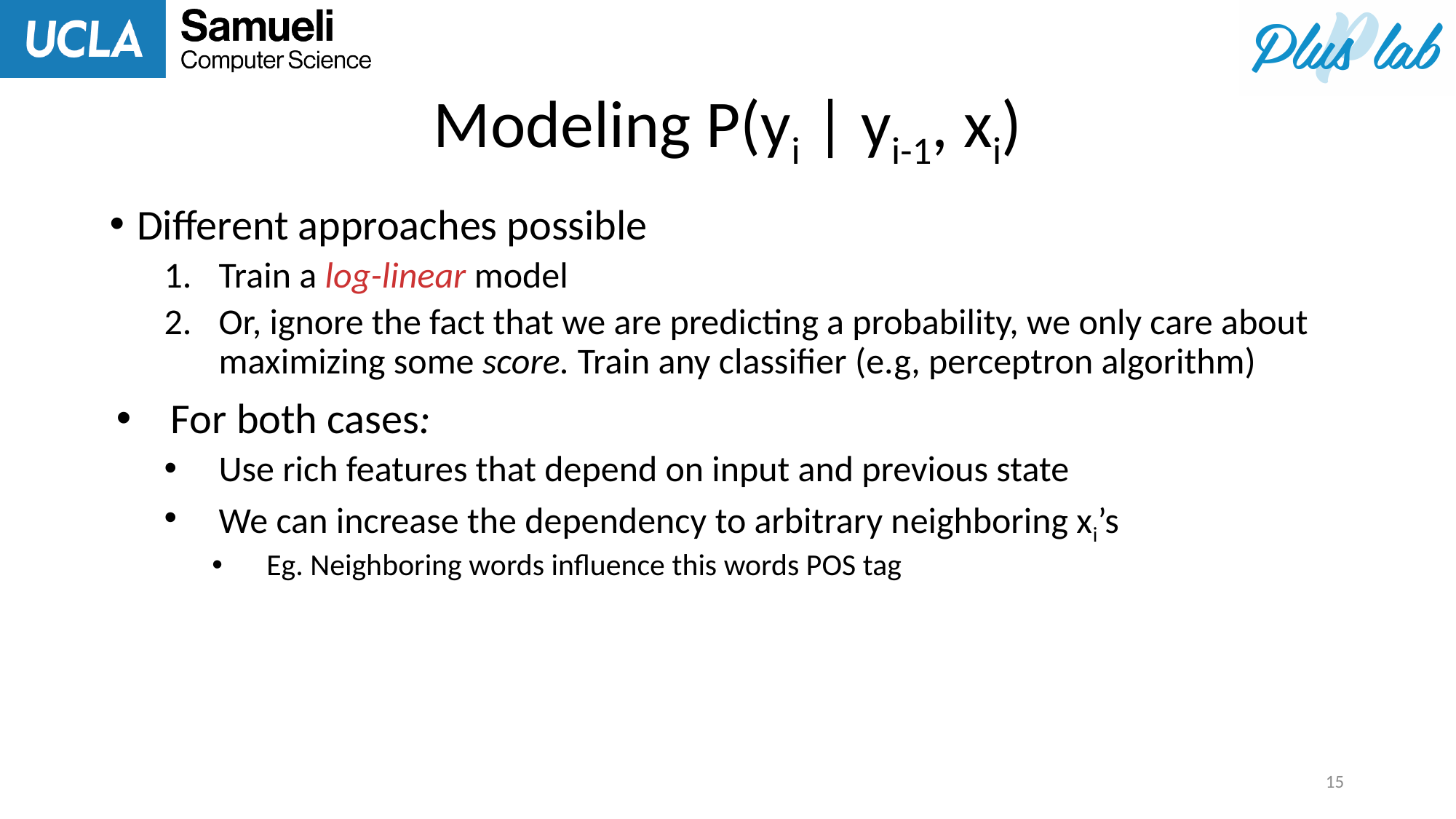

# Modeling P(yi | yi-1, xi)
Different approaches possible
Train a log-linear model
Or, ignore the fact that we are predicting a probability, we only care about maximizing some score. Train any classifier (e.g, perceptron algorithm)
For both cases:
Use rich features that depend on input and previous state
We can increase the dependency to arbitrary neighboring xi’s
Eg. Neighboring words influence this words POS tag
15